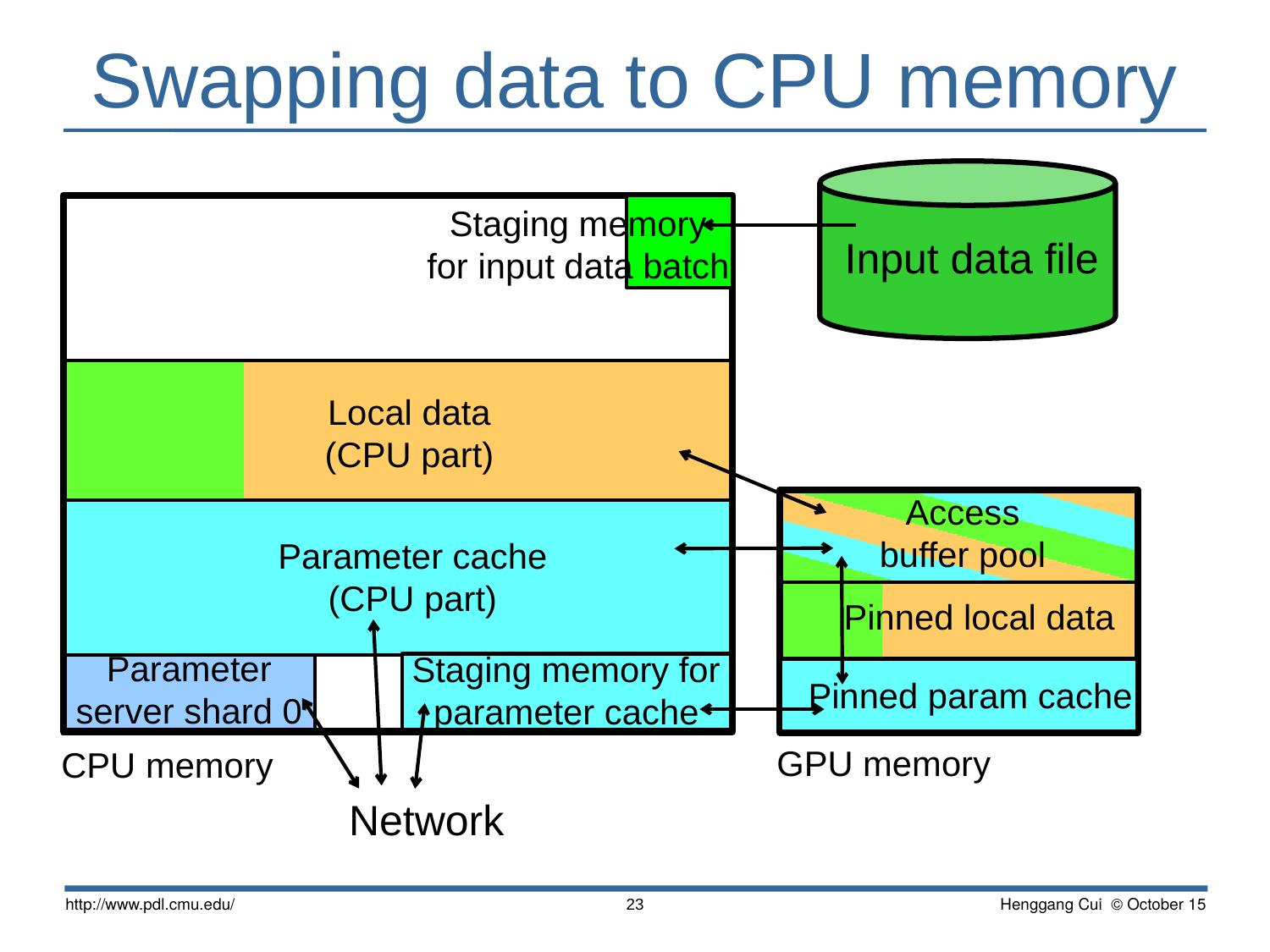

# Swapping data to CPU memory

Input data file
Staging memory
for input data batch

Local data
(CPU part)
Access
buffer pool

Parameter cache
(CPU part)

Pinned local data
Parameter server shard 0

Staging memory for parameter cache

Pinned param cache
GPU memory
CPU memory
Network
http://www.pdl.cmu.edu/
23
   Henggang Cui  © October 15